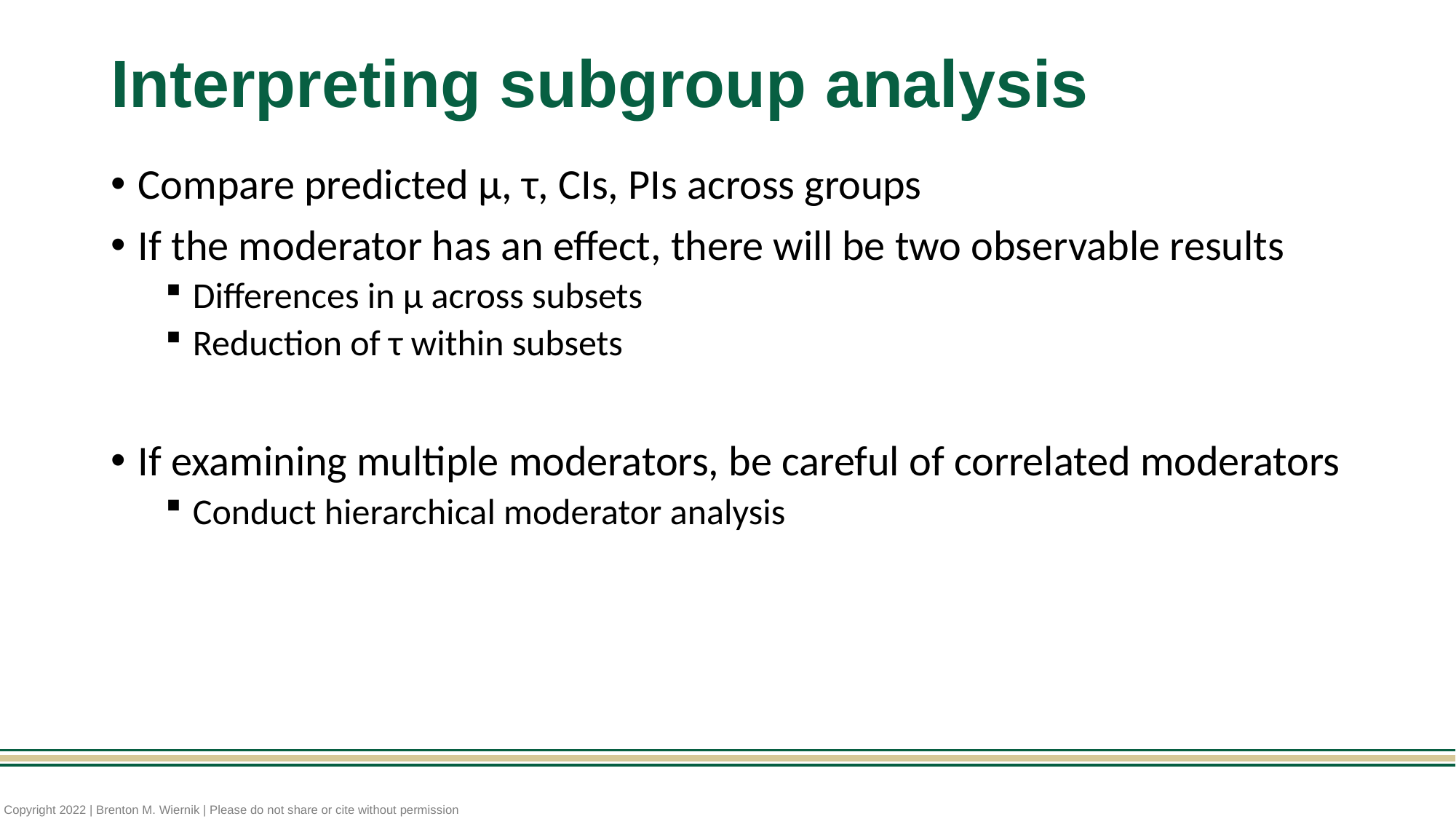

# Interpreting subgroup analysis
Compare predicted μ, τ, CIs, PIs across groups
If the moderator has an effect, there will be two observable results
Differences in μ across subsets
Reduction of τ within subsets

If examining multiple moderators, be careful of correlated moderators
Conduct hierarchical moderator analysis